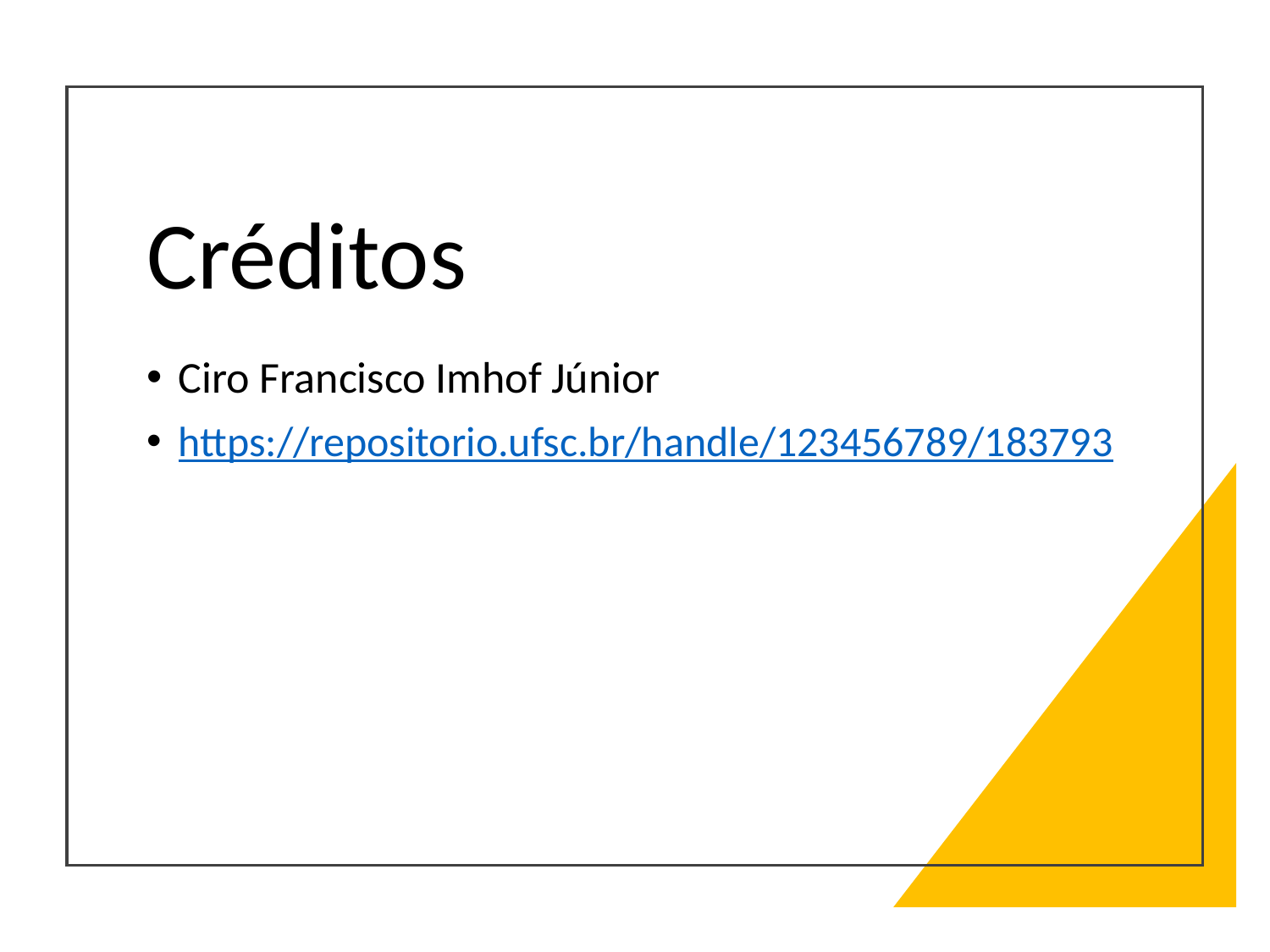

# Créditos
Ciro Francisco Imhof Júnior
https://repositorio.ufsc.br/handle/123456789/183793